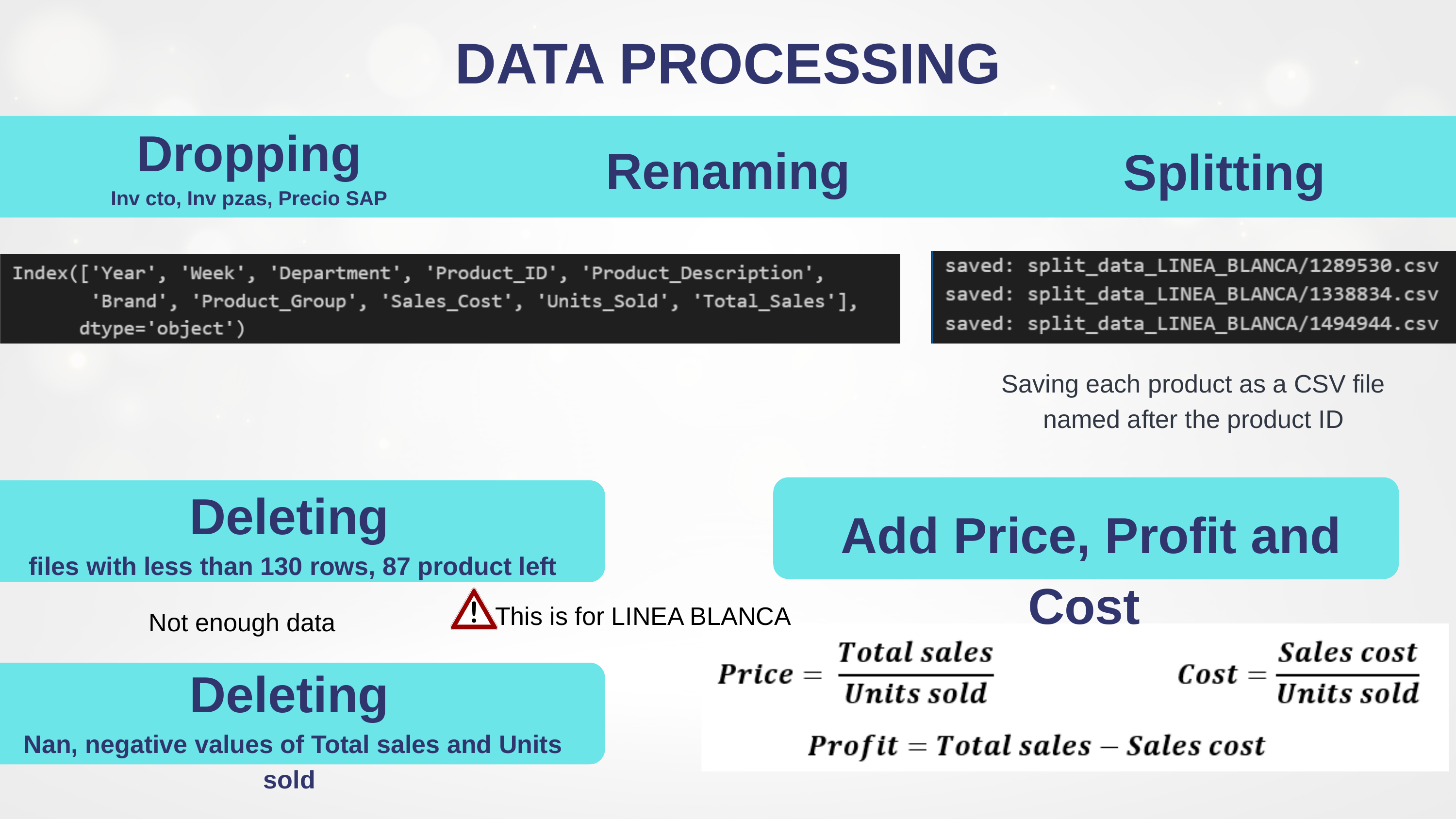

DATA PROCESSING
Dropping
Inv cto, Inv pzas, Precio SAP

Renaming
Splitting

Saving each product as a CSV file named after the product ID
Deleting
 files with less than 130 rows, 87 product left

Add Price, Profit and Cost

This is for LINEA BLANCA
Not enough data

Deleting
 Nan, negative values of Total sales and Units sold